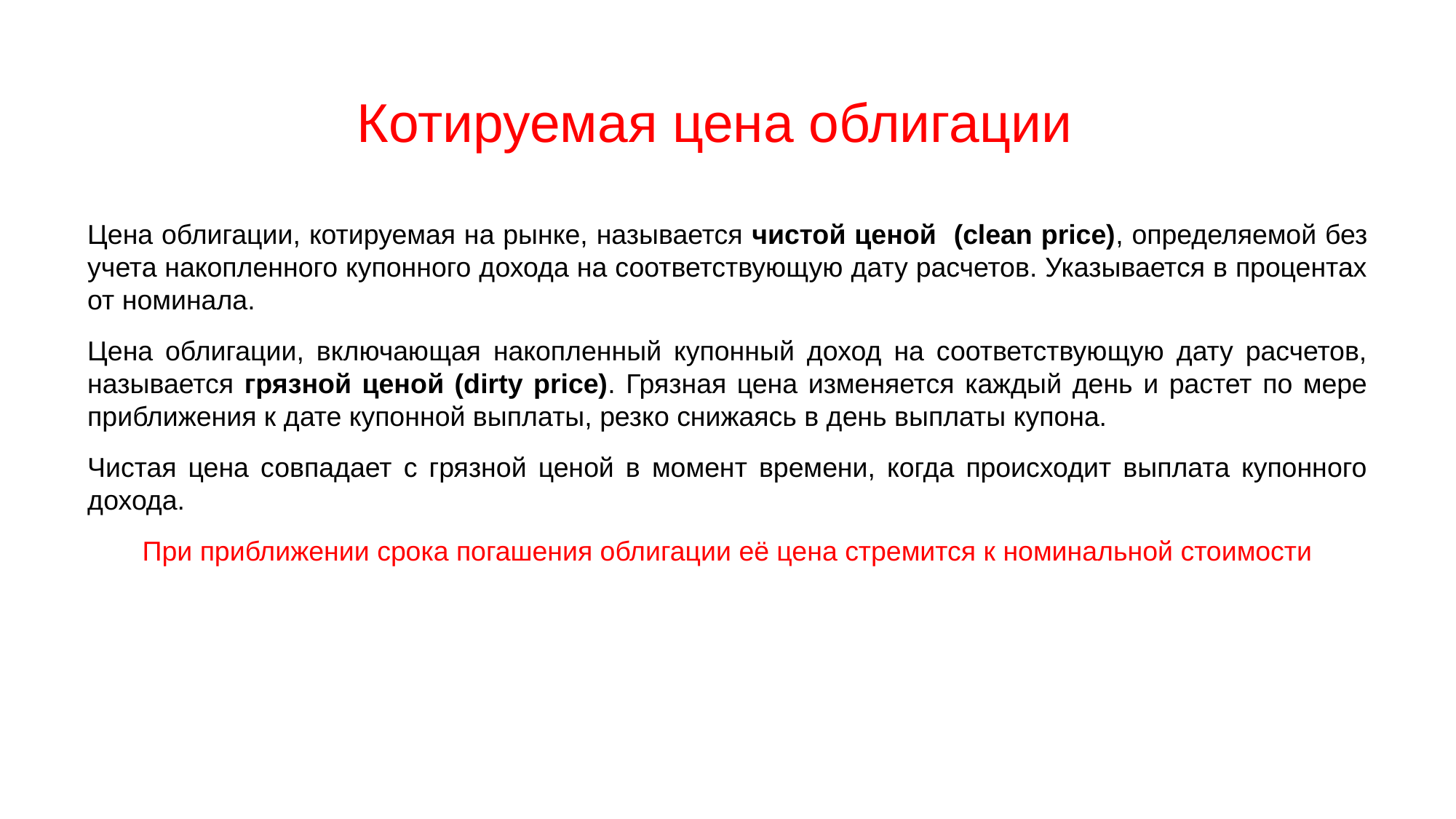

# Котируемая цена облигации
Цена облигации, котируемая на рынке, называется чистой ценой  (clean price), определяемой без учета накопленного купонного дохода на соответствующую дату расчетов. Указывается в процентах от номинала.
Цена облигации, включающая накопленный купонный доход на соответствующую дату расчетов, называется грязной ценой (dirty price). Грязная цена изменяется каждый день и растет по мере приближения к дате купонной выплаты, резко снижаясь в день выплаты купона.
Чистая цена совпадает с грязной ценой в момент времени, когда происходит выплата купонного дохода.
При приближении срока погашения облигации её цена стремится к номинальной стоимости

45